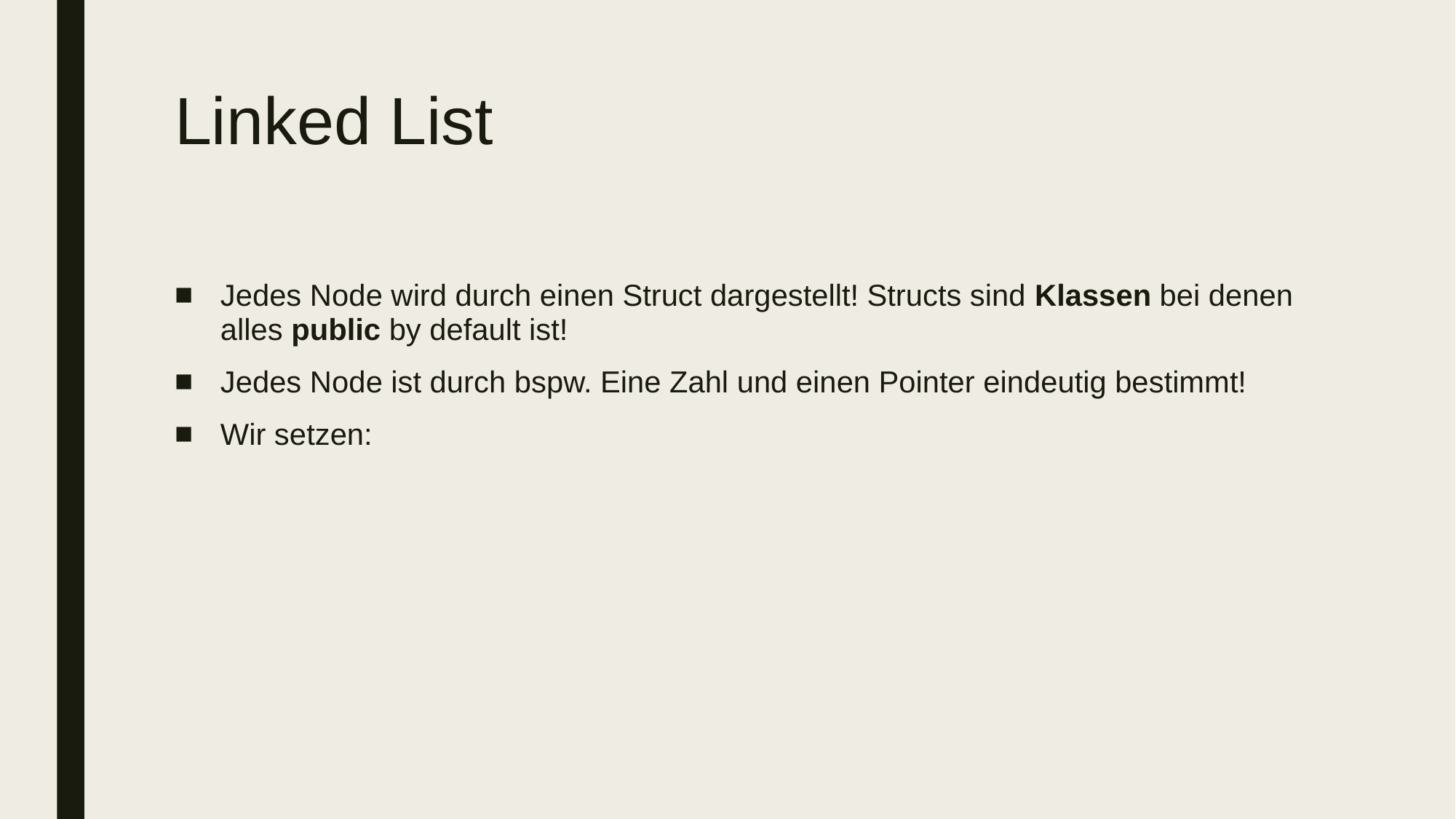

# Linked List
Jedes Node wird durch einen Struct dargestellt! Structs sind Klassen bei denen alles public by default ist!
Jedes Node ist durch bspw. Eine Zahl und einen Pointer eindeutig bestimmt!
Wir setzen: